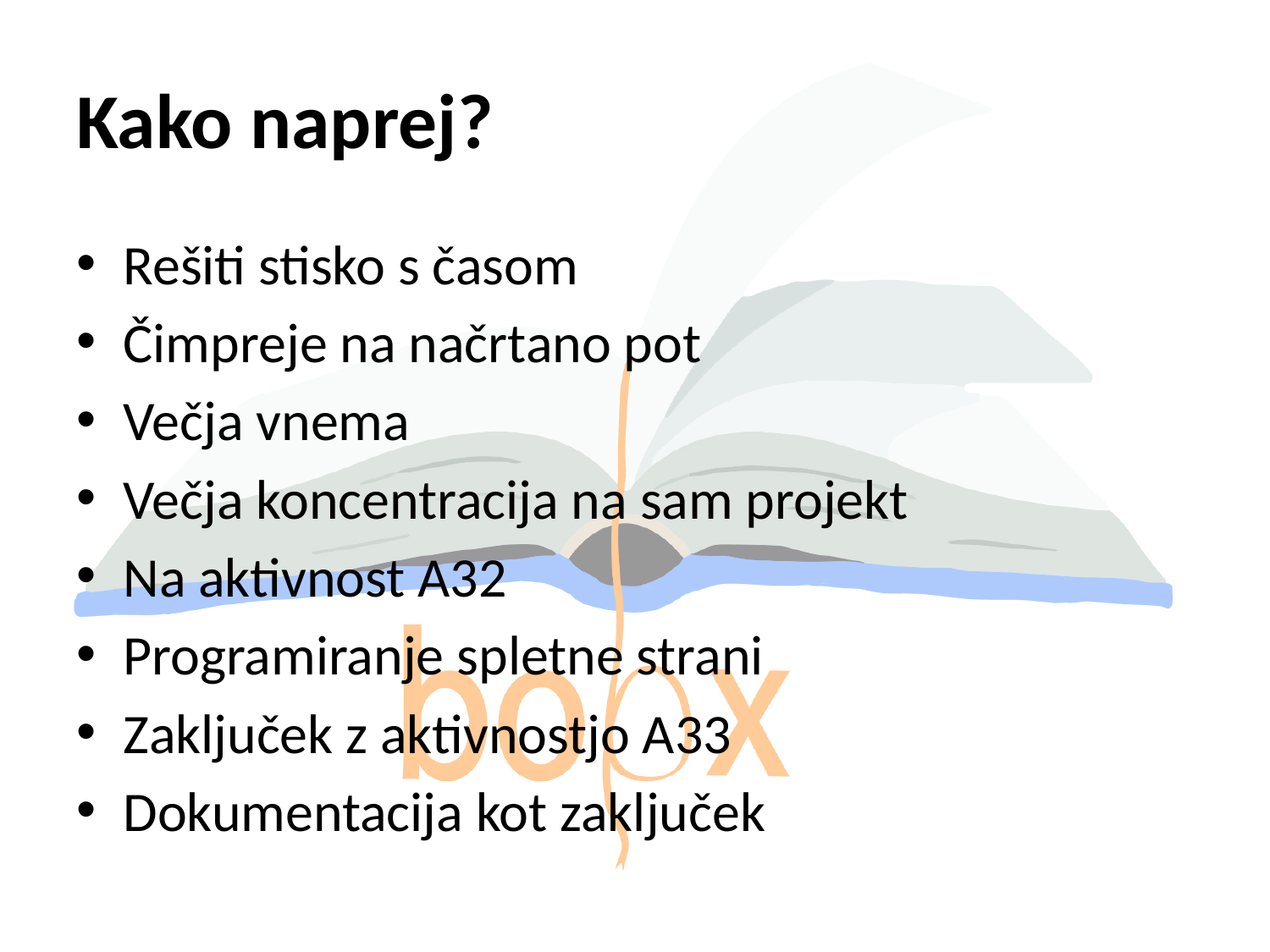

# Kako naprej?
Rešiti stisko s časom
Čimpreje na načrtano pot
Večja vnema
Večja koncentracija na sam projekt
Na aktivnost A32
Programiranje spletne strani
Zaključek z aktivnostjo A33
Dokumentacija kot zaključek